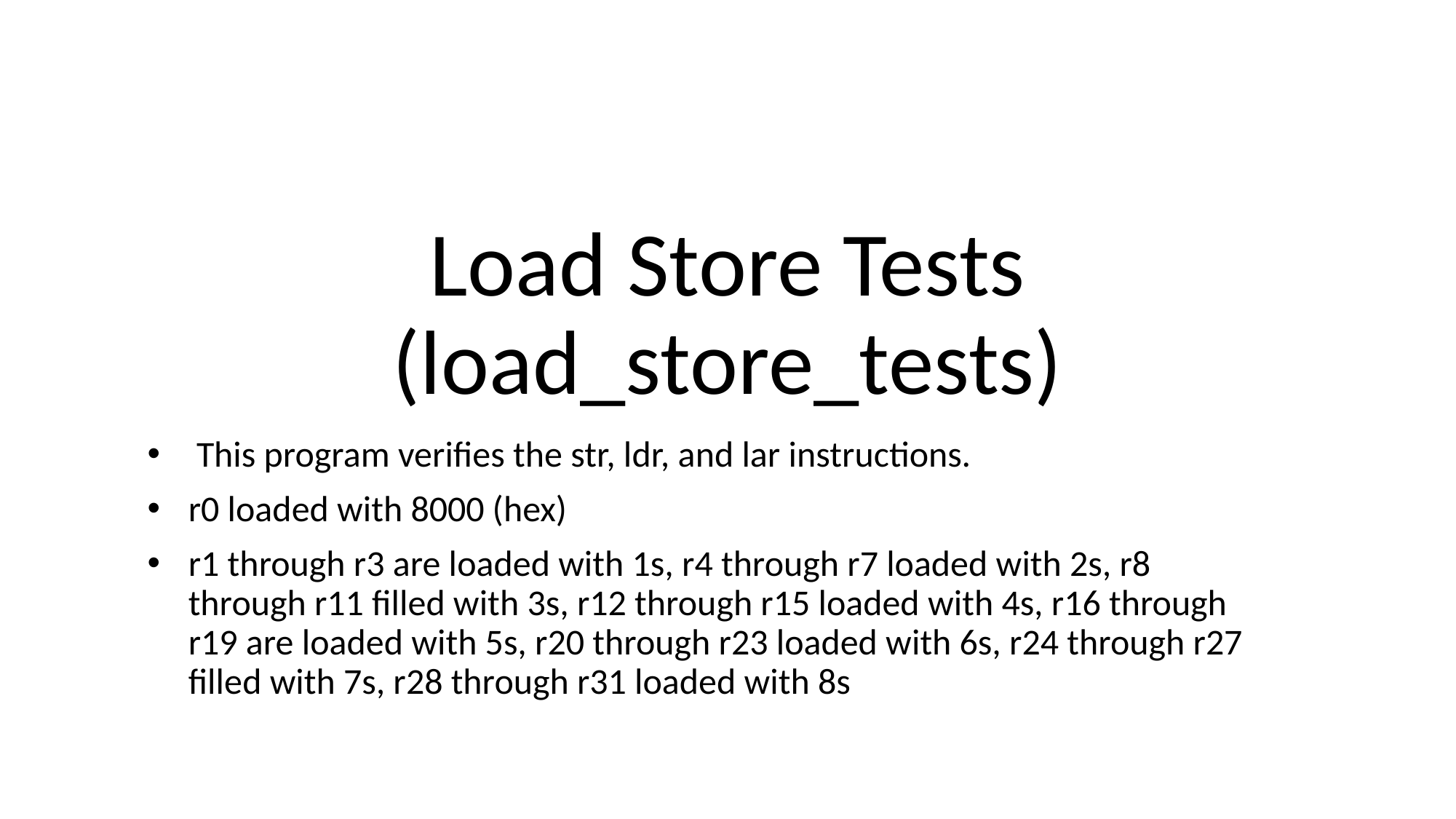

# Load Store Tests (load_store_tests)
 This program verifies the str, ldr, and lar instructions.
r0 loaded with 8000 (hex)
r1 through r3 are loaded with 1s, r4 through r7 loaded with 2s, r8 through r11 filled with 3s, r12 through r15 loaded with 4s, r16 through r19 are loaded with 5s, r20 through r23 loaded with 6s, r24 through r27 filled with 7s, r28 through r31 loaded with 8s